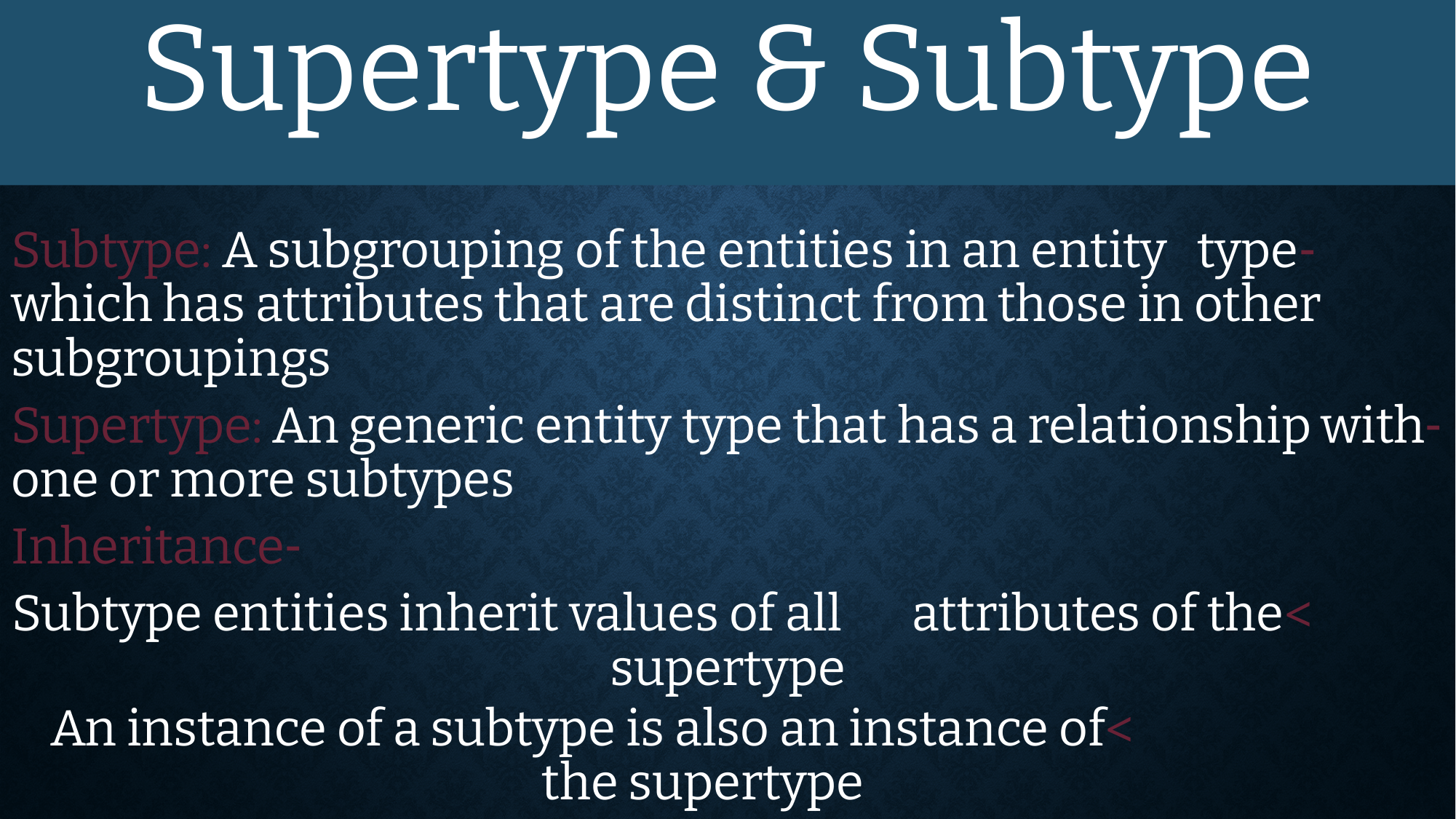

Supertype & Subtype

-Subtype: A subgrouping of the entities in an entity   type which has attributes that are distinct from those in other subgroupings
-Supertype: An generic entity type that has a relationship with one or more subtypes
-Inheritance
          >Subtype entities inherit values of all       attributes of the supertype
                 >An instance of a subtype is also an instance of the supertype